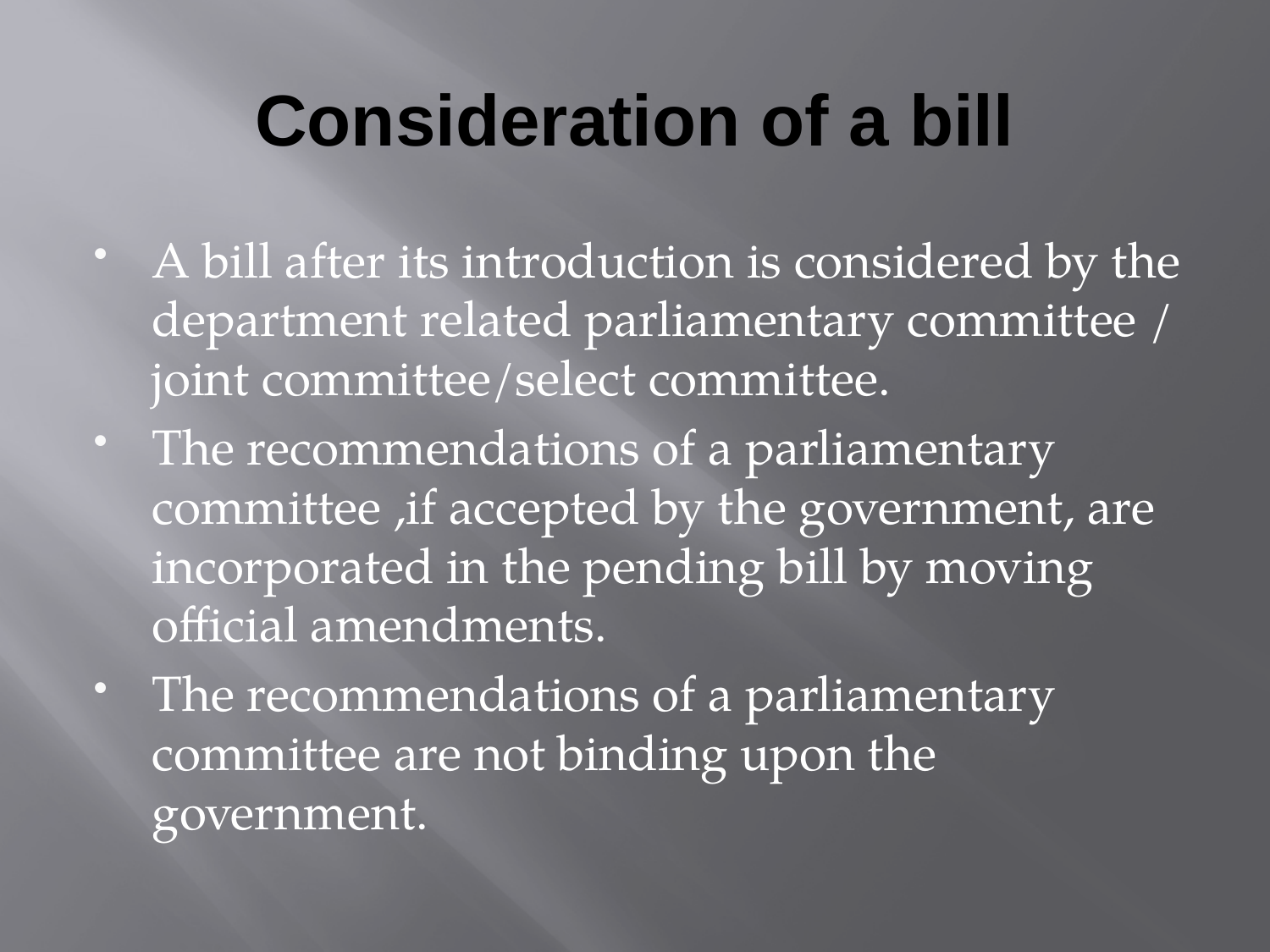

# Consideration of a bill
A bill after its introduction is considered by the department related parliamentary committee / joint committee/select committee.
The recommendations of a parliamentary committee ,if accepted by the government, are incorporated in the pending bill by moving official amendments.
The recommendations of a parliamentary committee are not binding upon the government.